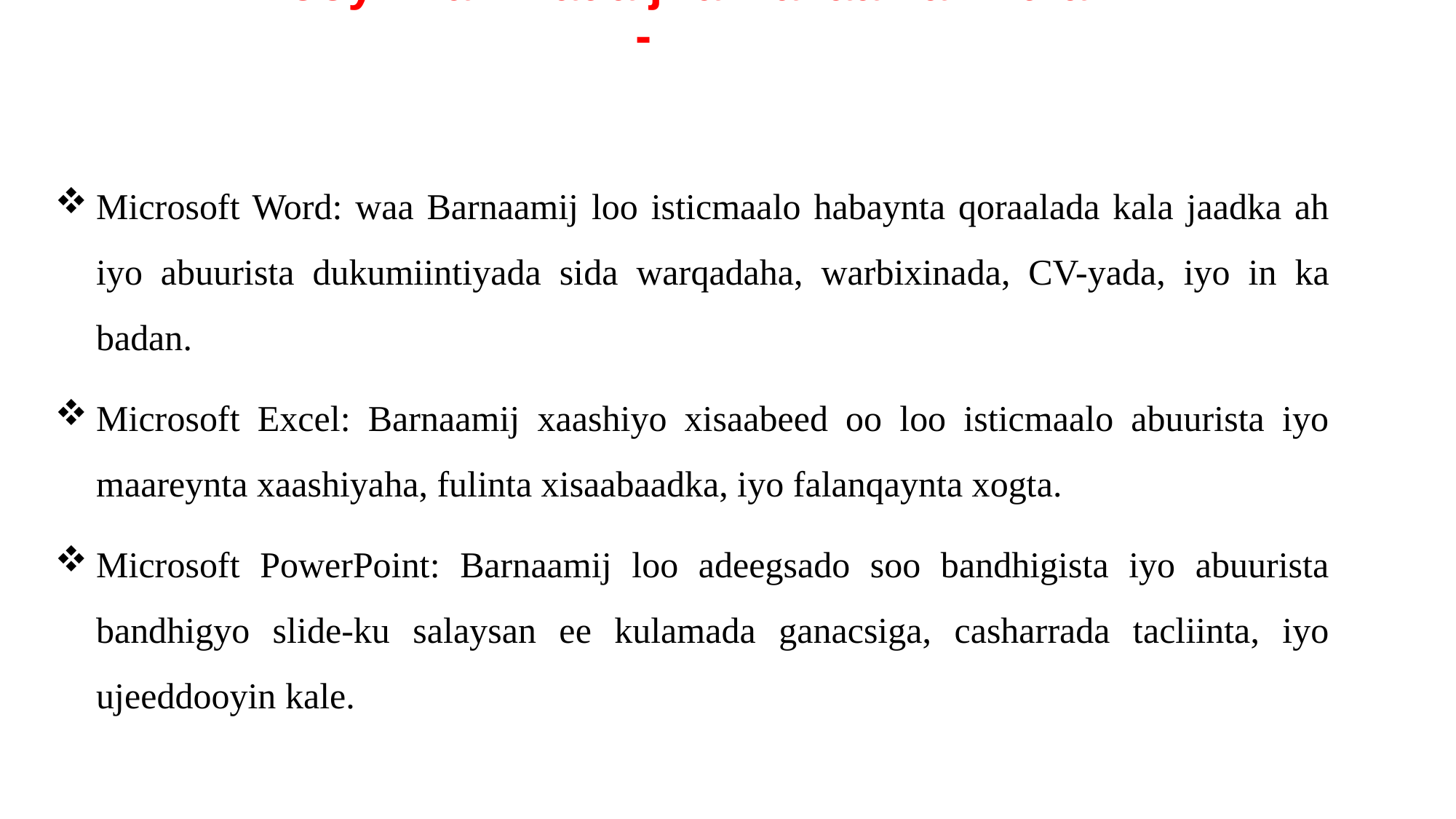

# . Xirmooyinkan wada jira waxaa ka mid ah: -
Microsoft Word: waa Barnaamij loo isticmaalo habaynta qoraalada kala jaadka ah iyo abuurista dukumiintiyada sida warqadaha, warbixinada, CV-yada, iyo in ka badan.
Microsoft Excel: Barnaamij xaashiyo xisaabeed oo loo isticmaalo abuurista iyo maareynta xaashiyaha, fulinta xisaabaadka, iyo falanqaynta xogta.
Microsoft PowerPoint: Barnaamij loo adeegsado soo bandhigista iyo abuurista bandhigyo slide-ku salaysan ee kulamada ganacsiga, casharrada tacliinta, iyo ujeeddooyin kale.